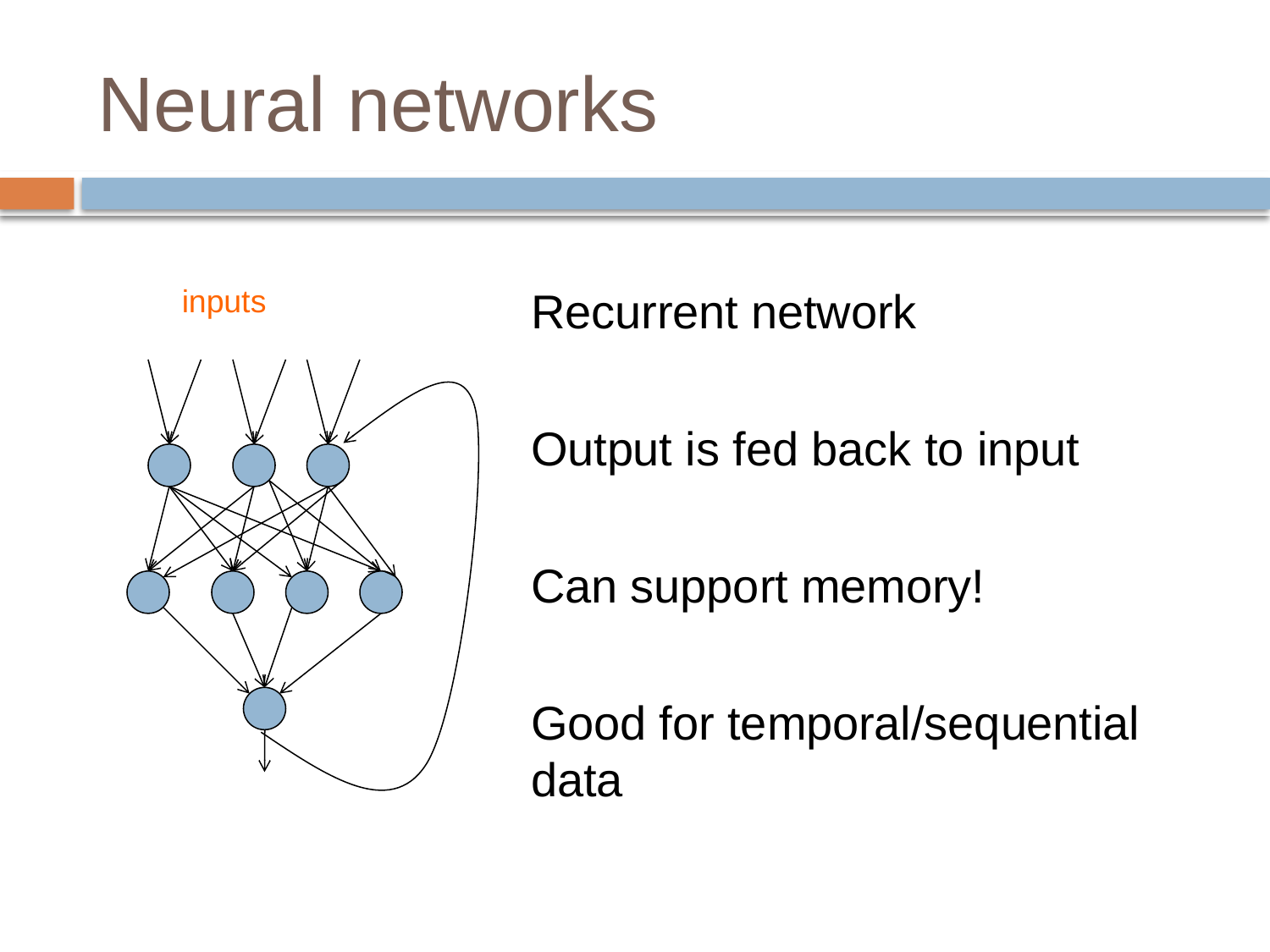

# Neural networks
inputs
Recurrent network

Output is fed back to input

Can support memory!

Good for temporal/sequential data